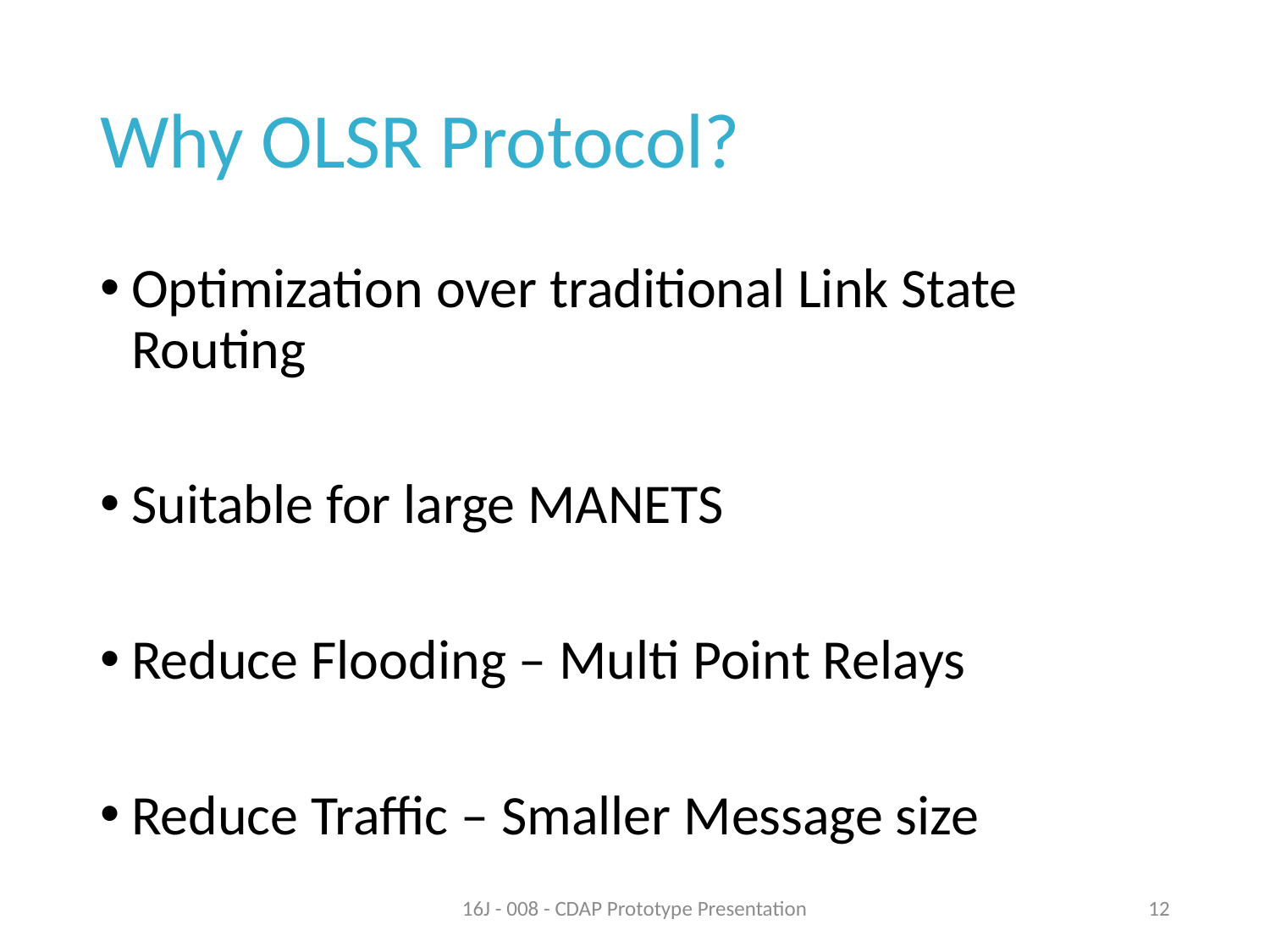

# Why OLSR Protocol?
Optimization over traditional Link State Routing

Suitable for large MANETS

Reduce Flooding – Multi Point Relays

Reduce Traffic – Smaller Message size
16J - 008 - CDAP Prototype Presentation
12